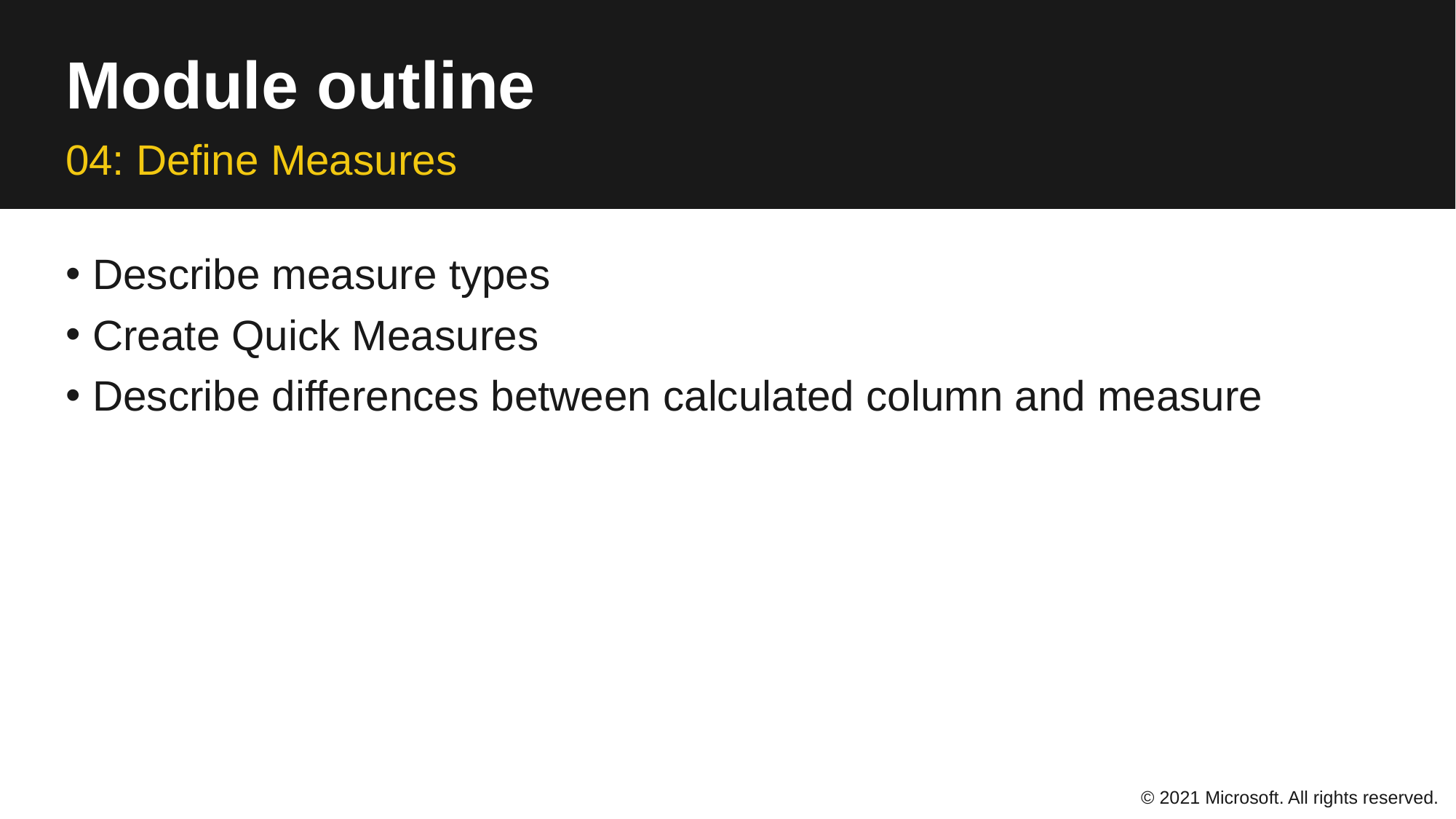

# Module outline
04: Define Measures
Describe measure types
Create Quick Measures
Describe differences between calculated column and measure

© 2021 Microsoft. All rights reserved.